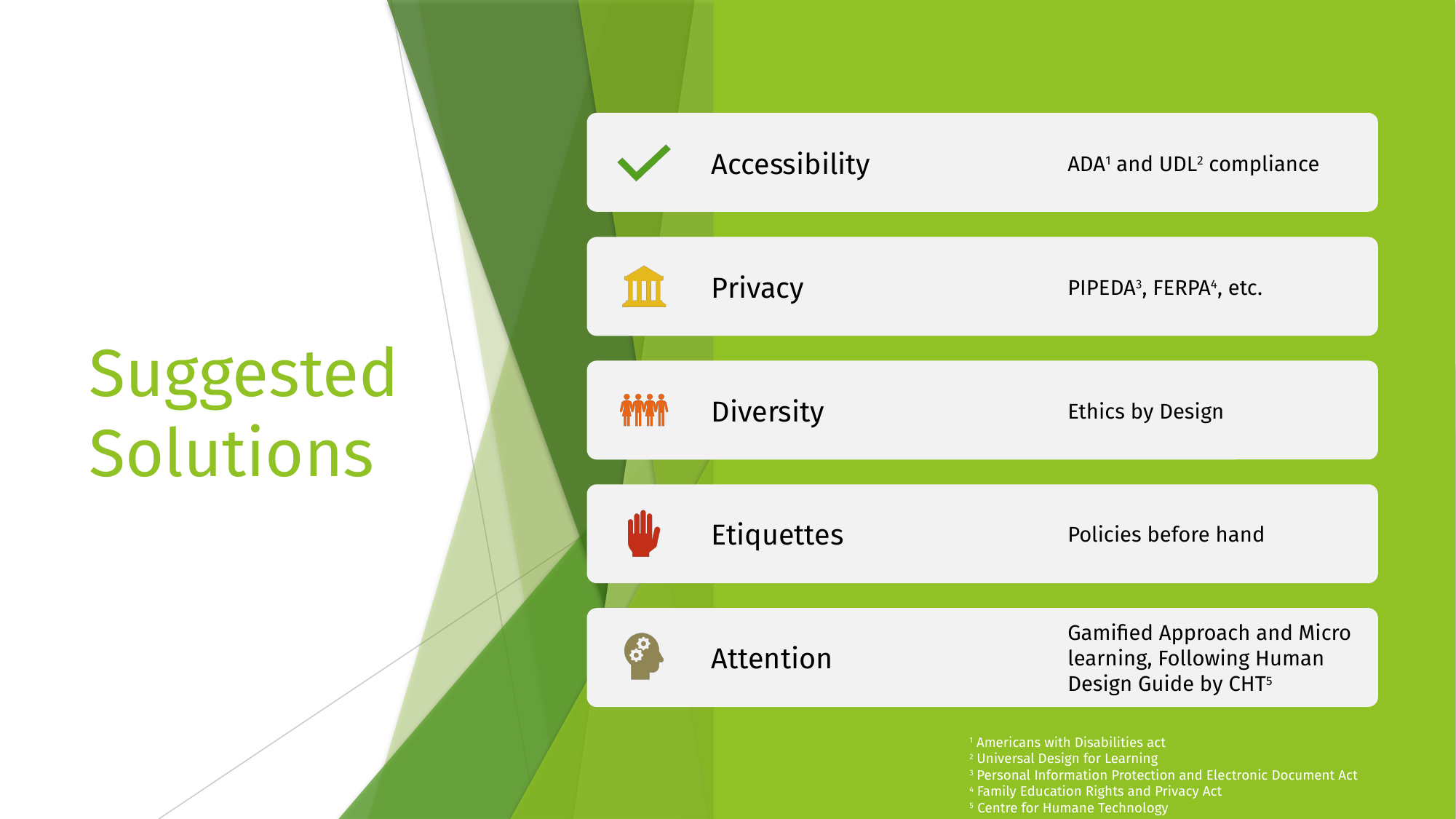

Accessibility
ADA1 and UDL2 compliance
Privacy
PIPEDA3, FERPA4, etc.
Diversity
Ethics by Design
Etiquettes
Policies before hand
Attention
Gamified Approach and Micro learning, Following Human Design Guide by CHT5
# Suggested Solutions
1 Americans with Disabilities act
2 Universal Design for Learning
3 Personal Information Protection and Electronic Document Act
4 Family Education Rights and Privacy Act
5  Centre for Humane Technology